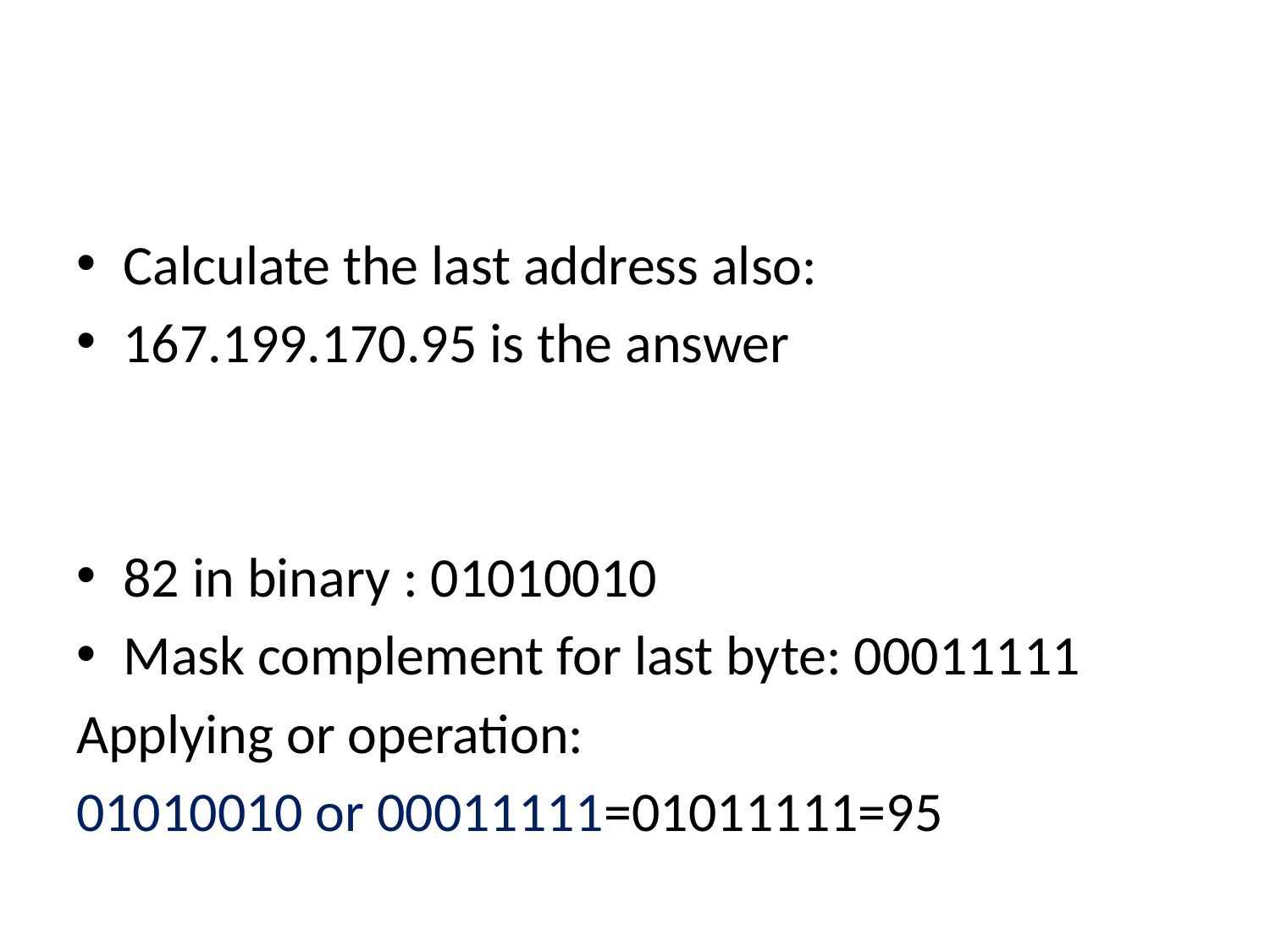

#
Calculate the last address also:
167.199.170.95 is the answer

82 in binary : 01010010
Mask complement for last byte: 00011111
Applying or operation:
01010010 or 00011111=01011111=95